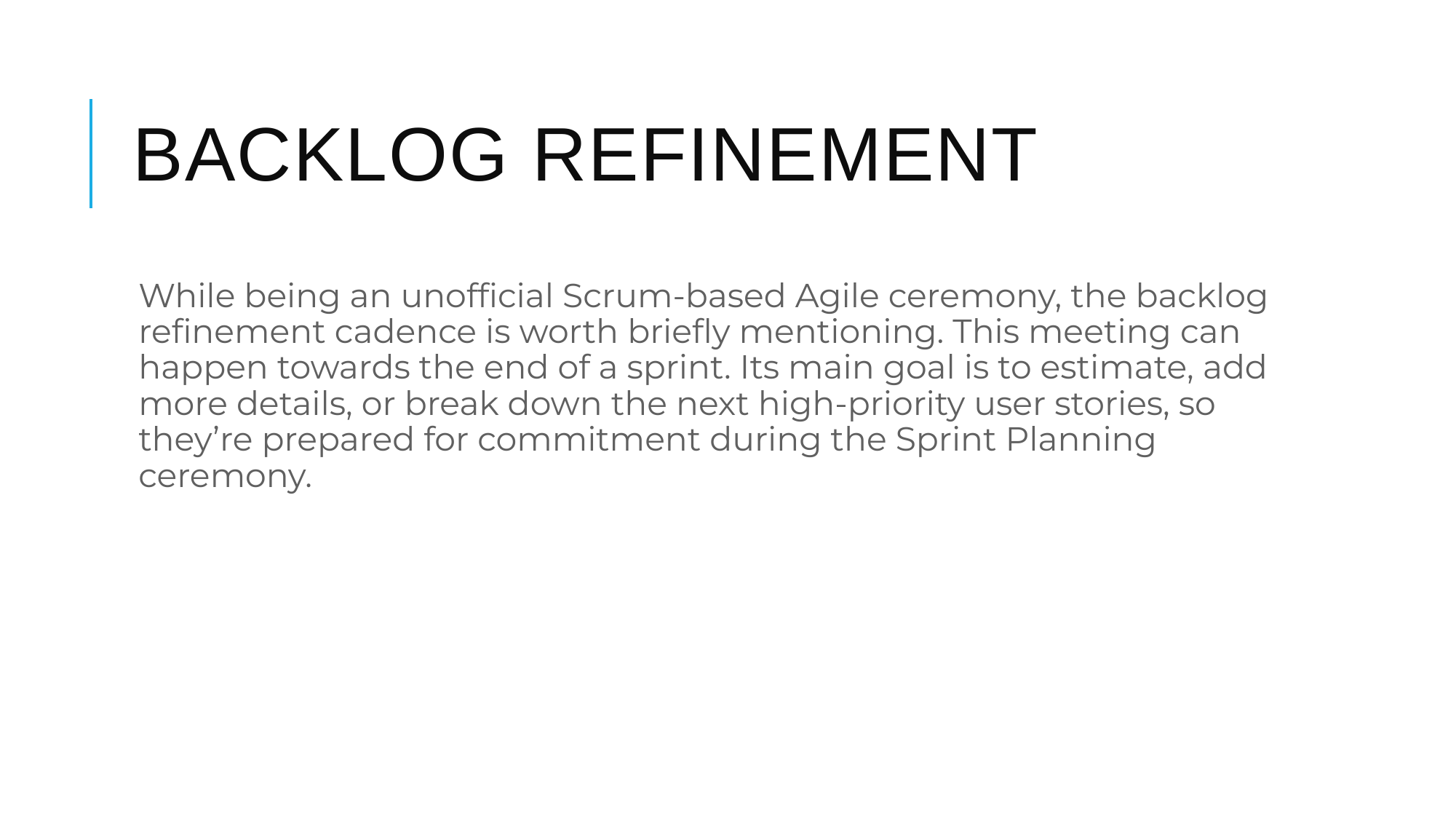

# Backlog refinement
While being an unofficial Scrum-based Agile ceremony, the backlog refinement cadence is worth briefly mentioning. This meeting can happen towards the end of a sprint. Its main goal is to estimate, add more details, or break down the next high-priority user stories, so they’re prepared for commitment during the Sprint Planning ceremony.